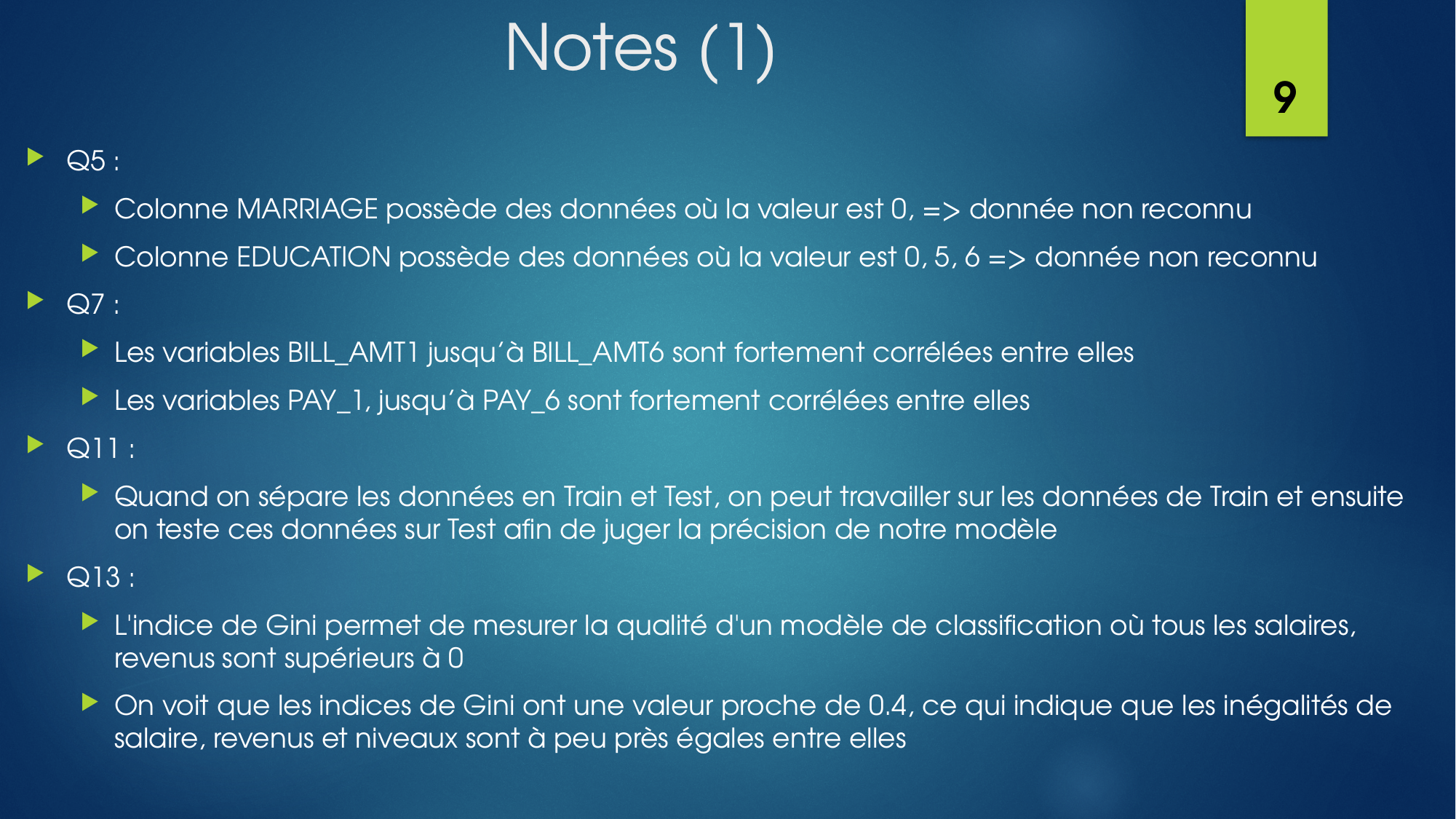

# Notes (1)
9
Q5 :
Colonne MARRIAGE possède des données où la valeur est 0, => donnée non reconnu
Colonne EDUCATION possède des données où la valeur est 0, 5, 6 => donnée non reconnu
Q7 :
Les variables BILL_AMT1 jusqu’à BILL_AMT6 sont fortement corrélées entre elles
Les variables PAY_1, jusqu’à PAY_6 sont fortement corrélées entre elles
Q11 :
Quand on sépare les données en Train et Test, on peut travailler sur les données de Train et ensuite on teste ces données sur Test afin de juger la précision de notre modèle
Q13 :
L'indice de Gini permet de mesurer la qualité d'un modèle de classification où tous les salaires, revenus sont supérieurs à 0
On voit que les indices de Gini ont une valeur proche de 0.4, ce qui indique que les inégalités de salaire, revenus et niveaux sont à peu près égales entre elles